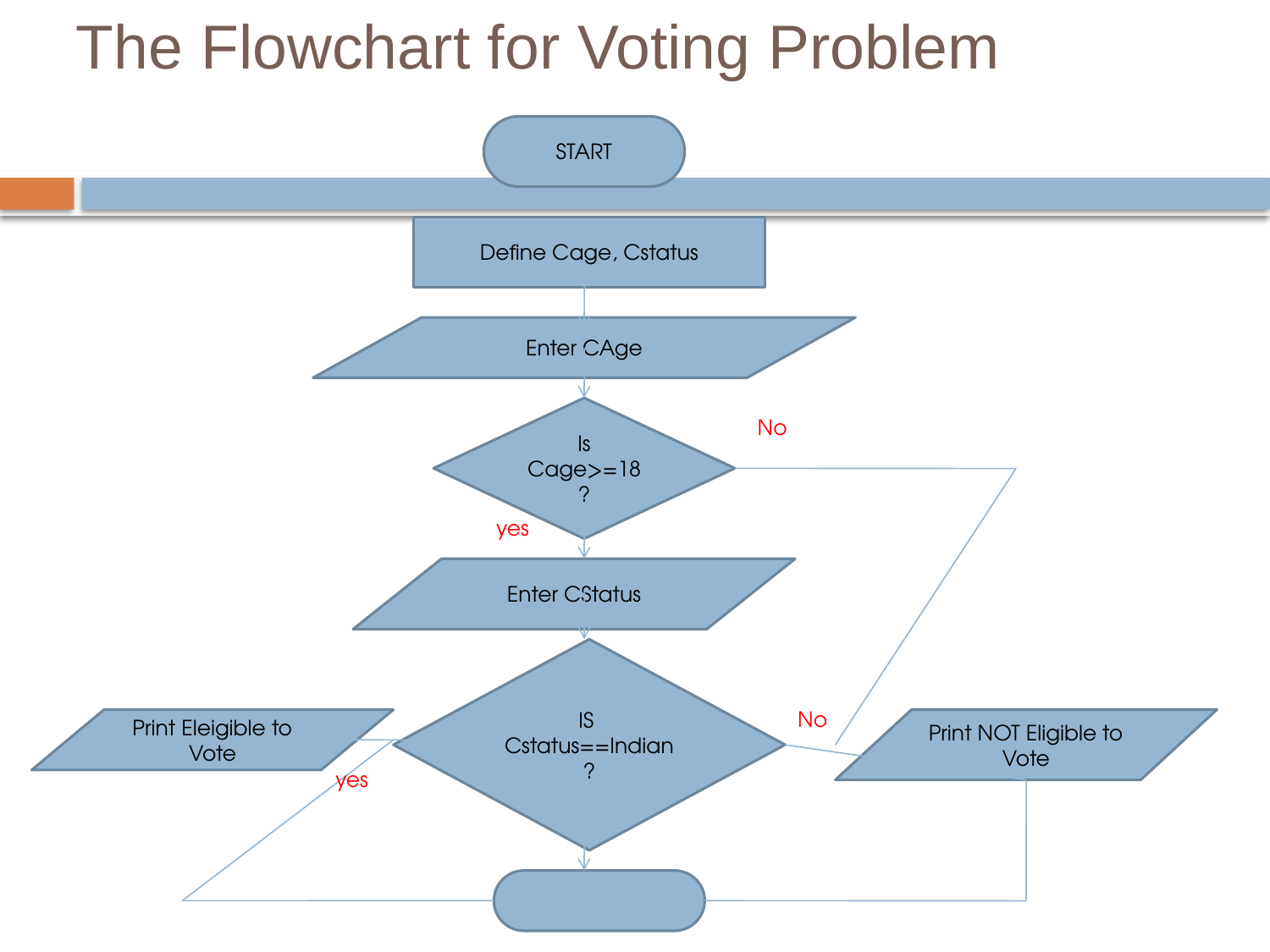

# The Flowchart for Voting Problem
START
Define Cage, Cstatus
Enter CAge
Is Cage>=18?
No
yes
Enter CStatus
IS
Cstatus==Indian?
No
Print Eleigible to Vote
Print NOT Eligible to Vote
yes